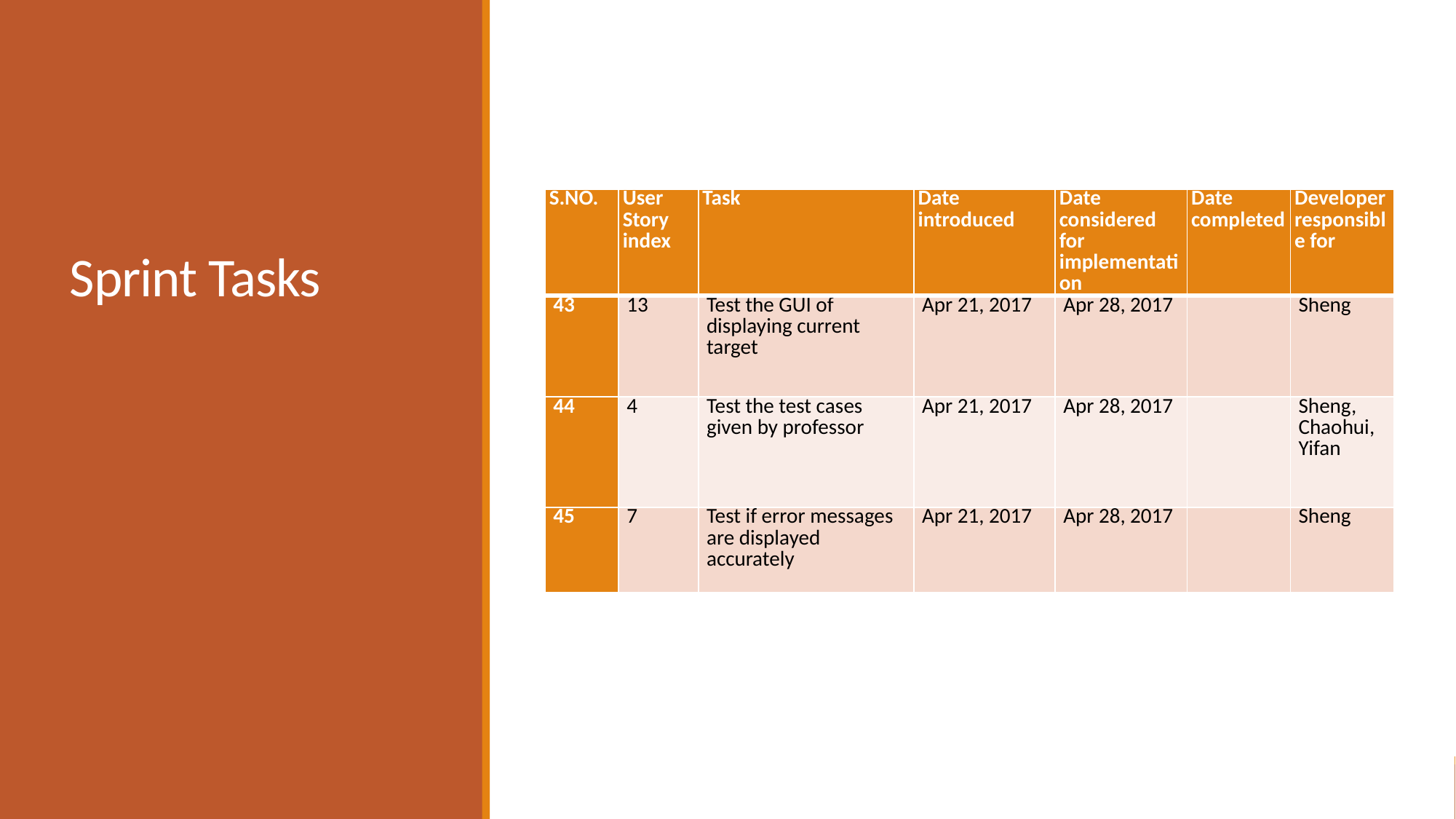

# Sprint Tasks
| S.NO. | User Story index | Task | Date introduced | Date considered for implementation | Date completed | Developer responsible for |
| --- | --- | --- | --- | --- | --- | --- |
| 43 | 13 | Test the GUI of displaying current target | Apr 21, 2017 | Apr 28, 2017 |  | Sheng |
| 44 | 4 | Test the test cases given by professor | Apr 21, 2017 | Apr 28, 2017 |  | Sheng, Chaohui, Yifan |
| 45 | 7 | Test if error messages are displayed accurately | Apr 21, 2017 | Apr 28, 2017 |  | Sheng |